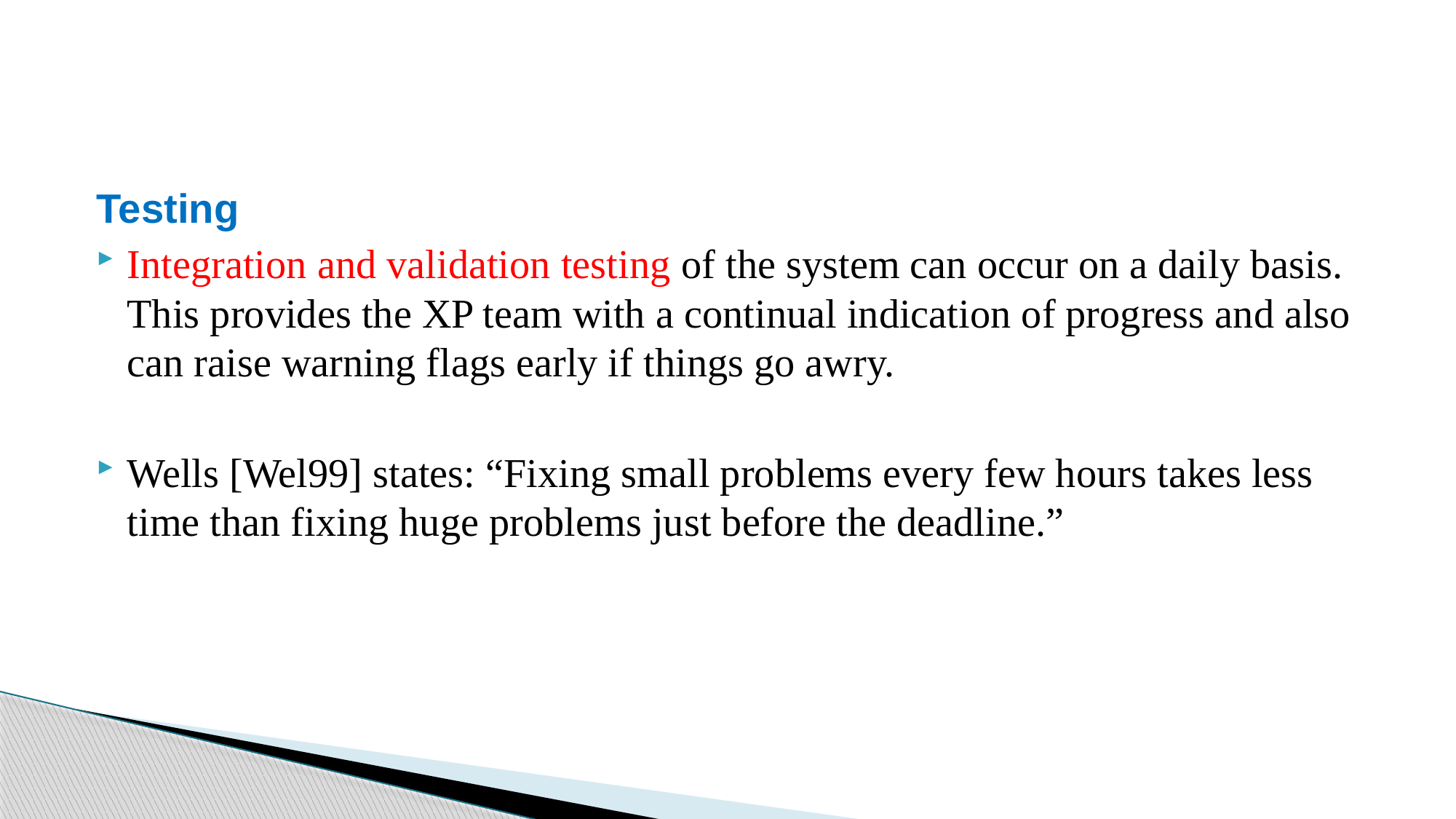

#
Testing
Integration and validation testing of the system can occur on a daily basis. This provides the XP team with a continual indication of progress and also can raise warning flags early if things go awry.

Wells [Wel99] states: “Fixing small problems every few hours takes less time than fixing huge problems just before the deadline.”